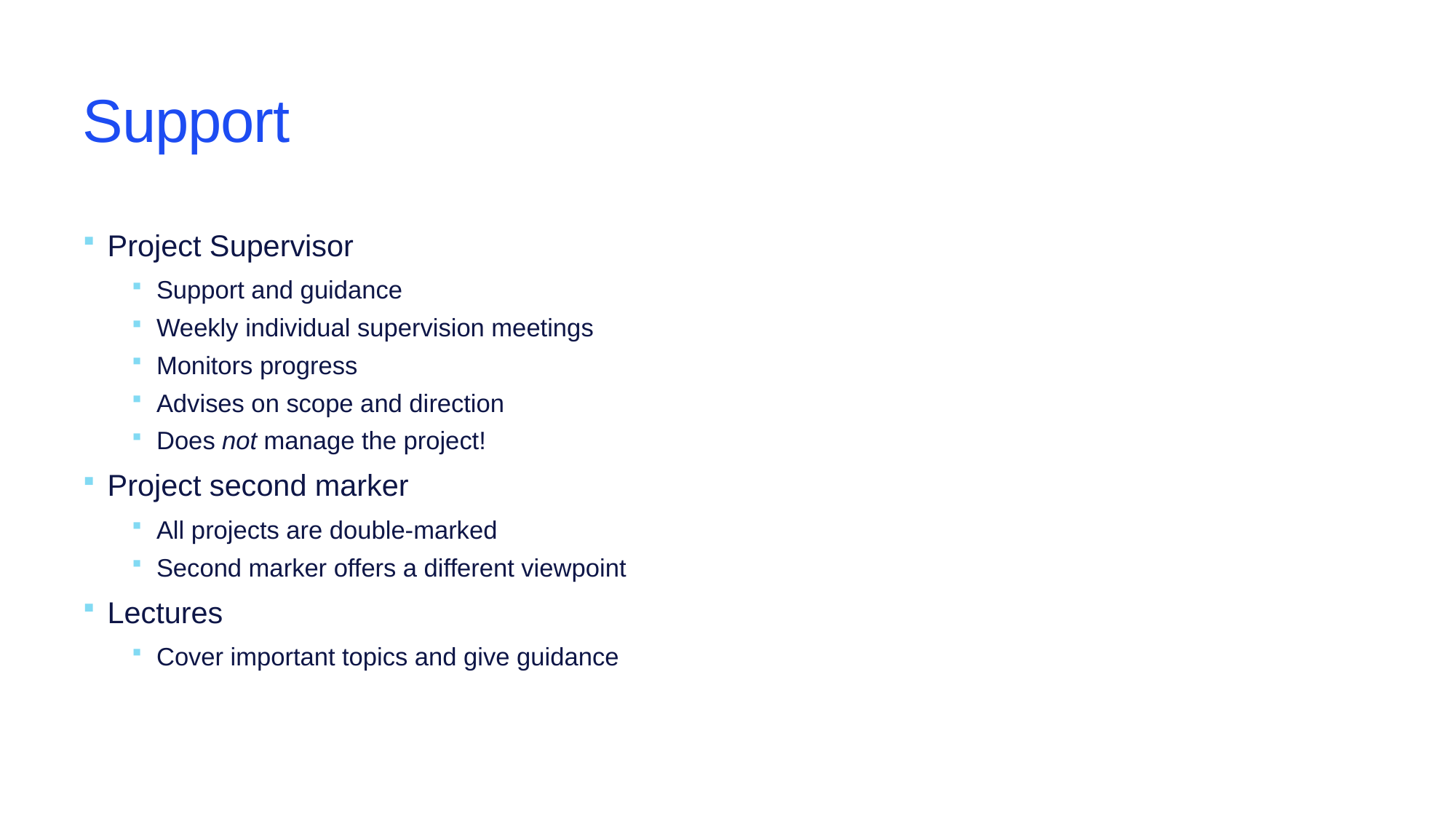

# Support
Project Supervisor
Support and guidance
Weekly individual supervision meetings
Monitors progress
Advises on scope and direction
Does not manage the project!
Project second marker
All projects are double-marked
Second marker offers a different viewpoint
Lectures
Cover important topics and give guidance